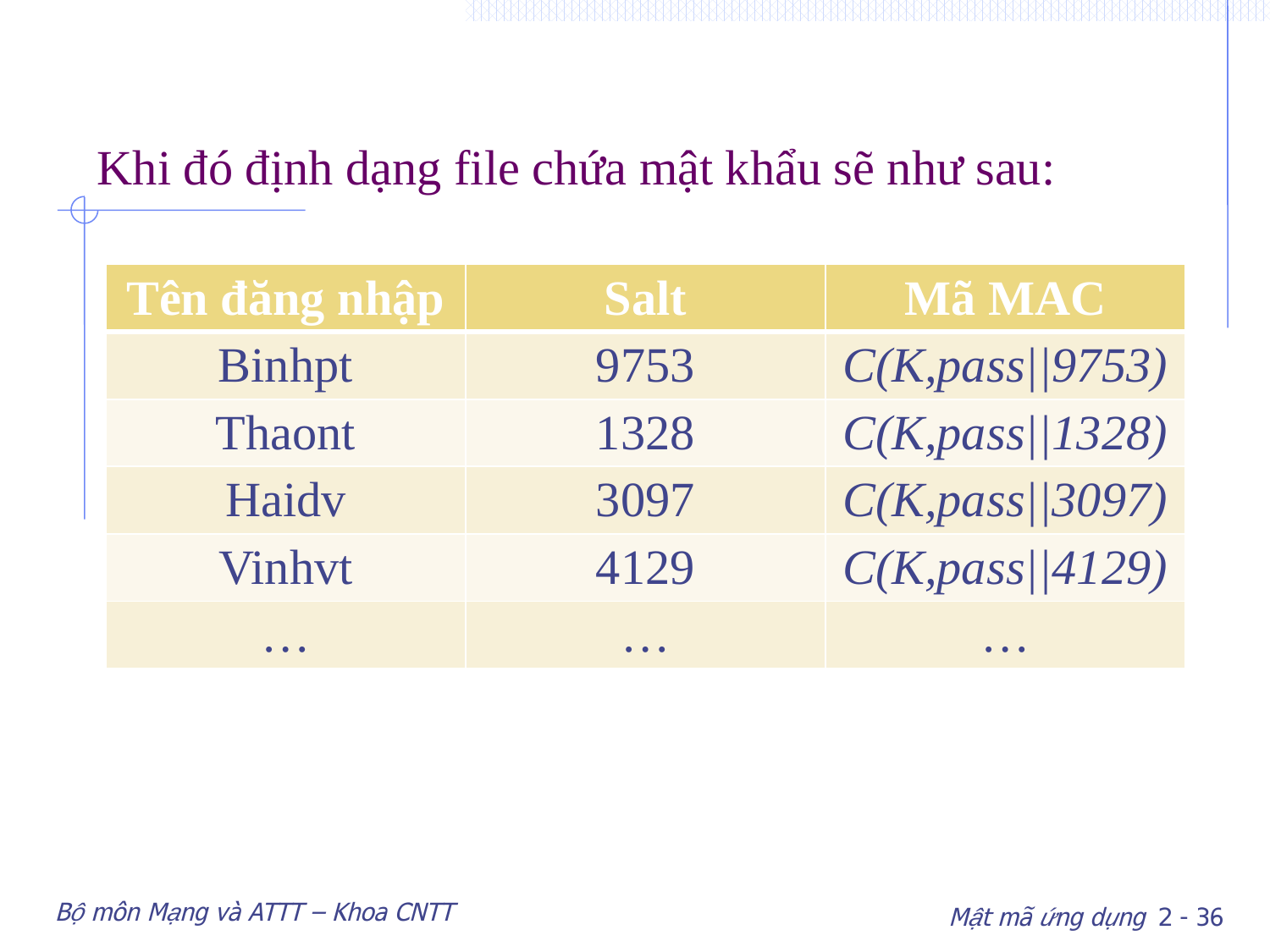

# Khi đó định dạng file chứa mật khẩu sẽ như sau:
| Tên đăng nhập | Salt | Mã MAC |
| --- | --- | --- |
| Binhpt | 9753 | C(K,pass||9753) |
| Thaont | 1328 | C(K,pass||1328) |
| Haidv | 3097 | C(K,pass||3097) |
| Vinhvt | 4129 | C(K,pass||4129) |
| … | … | … |
Bộ môn Mạng và ATTT – Khoa CNTT